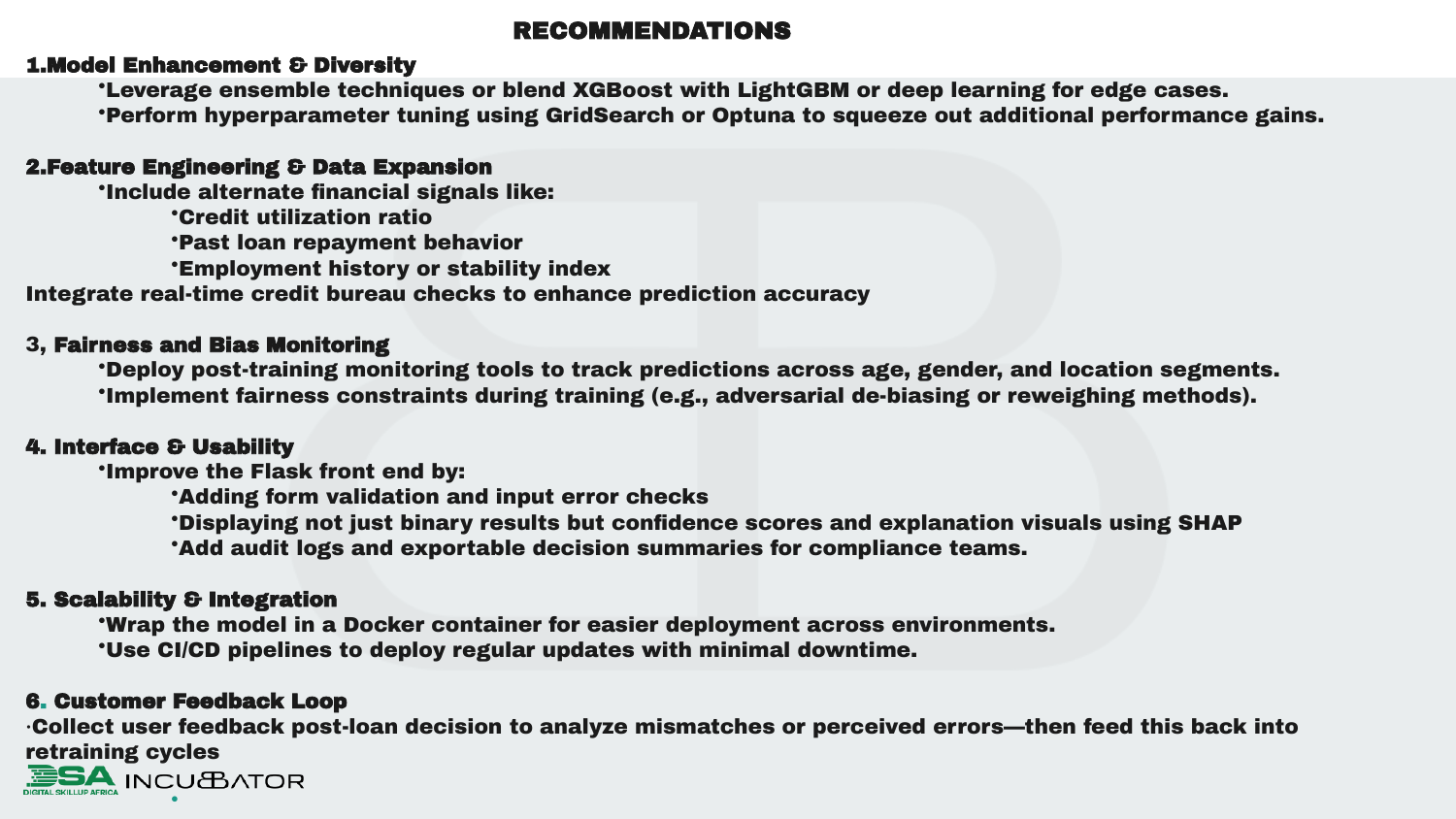

RECOMMENDATIONS
Model Enhancement & Diversity
Leverage ensemble techniques or blend XGBoost with LightGBM or deep learning for edge cases.
Perform hyperparameter tuning using GridSearch or Optuna to squeeze out additional performance gains.

Feature Engineering & Data Expansion
Include alternate financial signals like:
Credit utilization ratio
Past loan repayment behavior
Employment history or stability index
Integrate real-time credit bureau checks to enhance prediction accuracy

3, Fairness and Bias Monitoring
Deploy post-training monitoring tools to track predictions across age, gender, and location segments.
Implement fairness constraints during training (e.g., adversarial de-biasing or reweighing methods).

4. Interface & Usability
Improve the Flask front end by:
Adding form validation and input error checks
Displaying not just binary results but confidence scores and explanation visuals using SHAP
Add audit logs and exportable decision summaries for compliance teams.

5. Scalability & Integration
Wrap the model in a Docker container for easier deployment across environments.
Use CI/CD pipelines to deploy regular updates with minimal downtime.

6. Customer Feedback Loop
Collect user feedback post-loan decision to analyze mismatches or perceived errors—then feed this back into retraining cycles